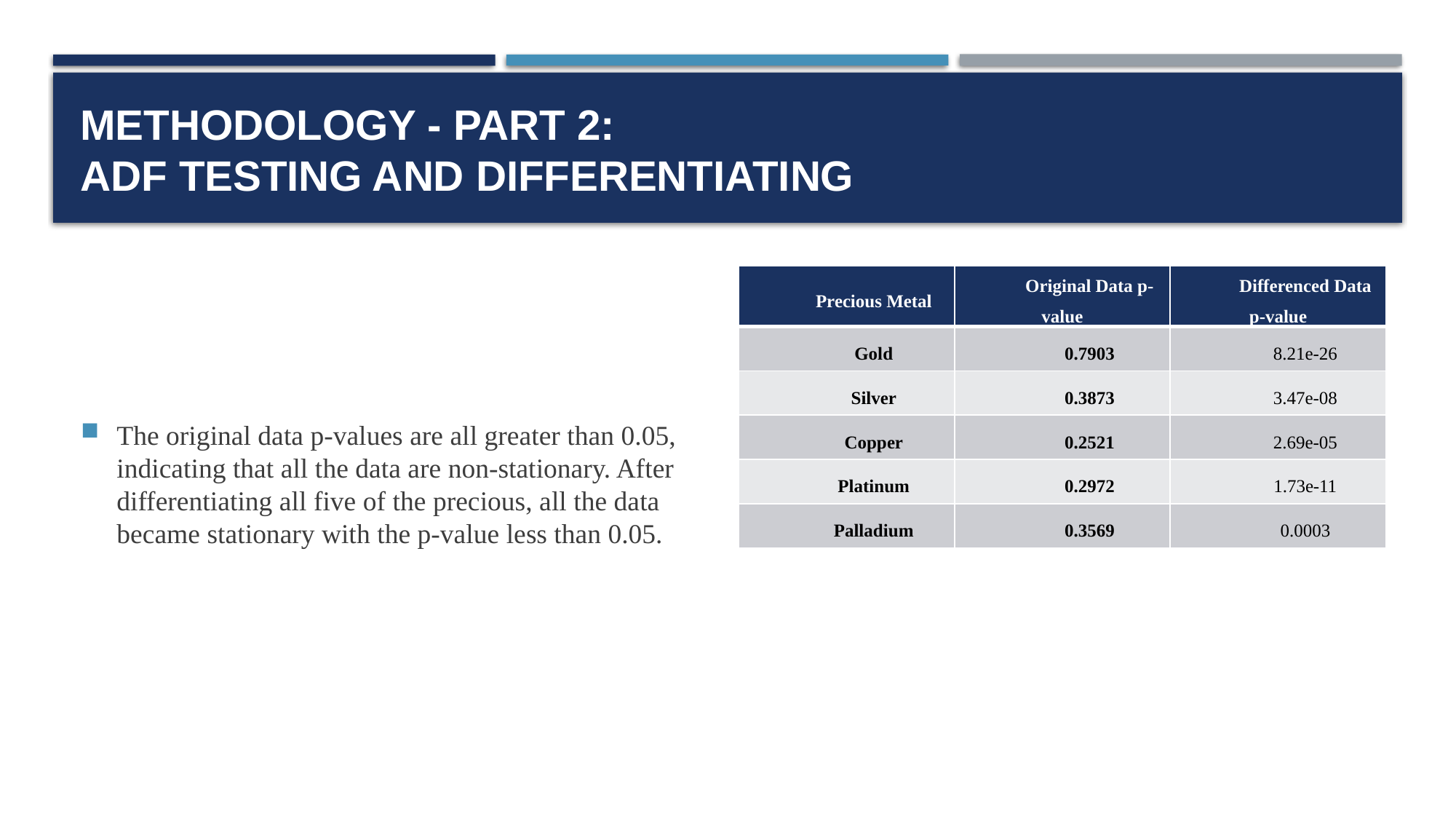

# Methodology - Part 2: ADF Testing and Differentiating
| Precious Metal | Original Data p-value | Differenced Data p-value |
| --- | --- | --- |
| Gold | 0.7903 | 8.21e-26 |
| Silver | 0.3873 | 3.47e-08 |
| Copper | 0.2521 | 2.69e-05 |
| Platinum | 0.2972 | 1.73e-11 |
| Palladium | 0.3569 | 0.0003 |
The original data p-values are all greater than 0.05, indicating that all the data are non-stationary. After differentiating all five of the precious, all the data became stationary with the p-value less than 0.05.